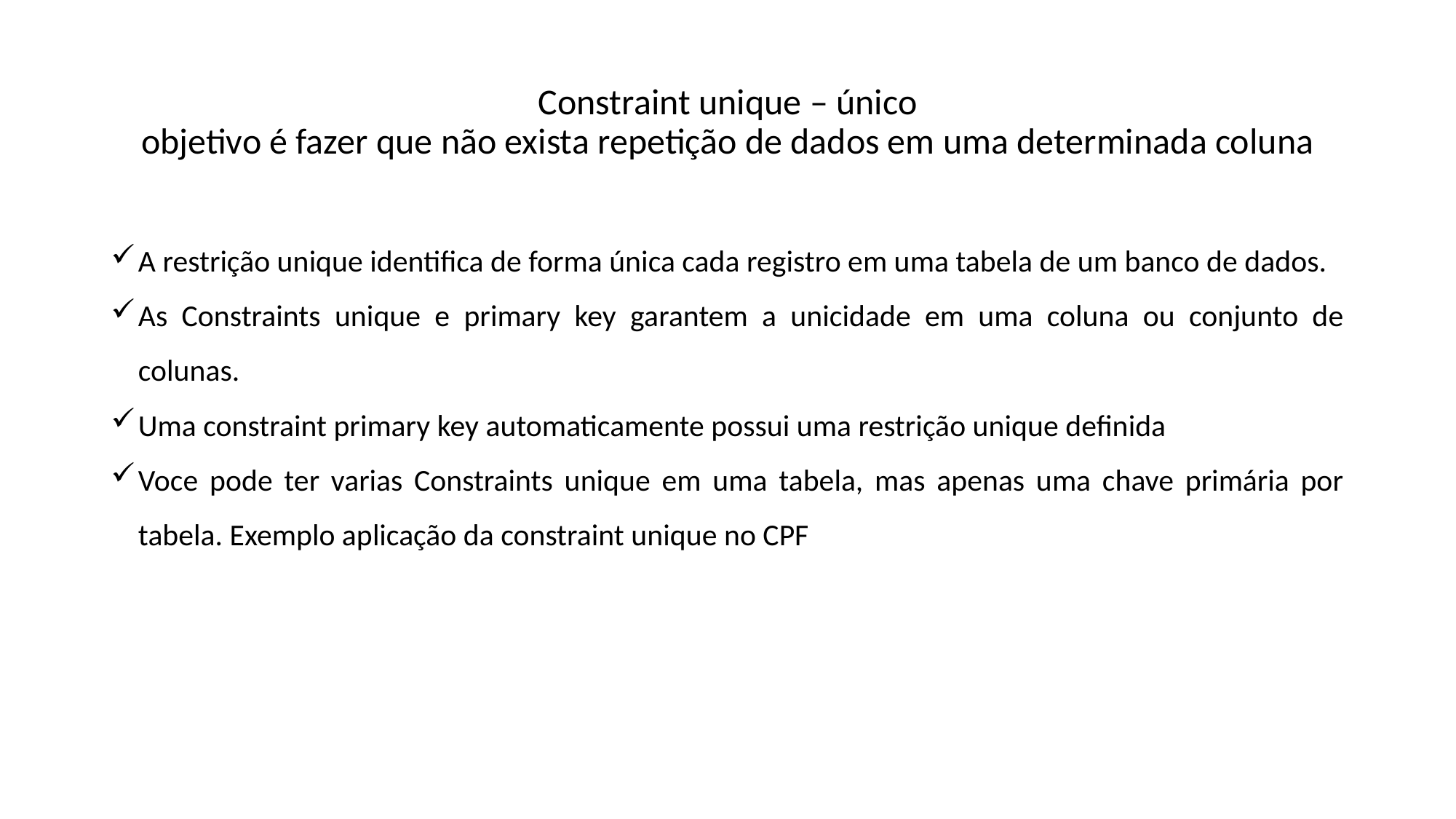

# Constraint unique – único objetivo é fazer que não exista repetição de dados em uma determinada coluna
A restrição unique identifica de forma única cada registro em uma tabela de um banco de dados.
As Constraints unique e primary key garantem a unicidade em uma coluna ou conjunto de colunas.
Uma constraint primary key automaticamente possui uma restrição unique definida
Voce pode ter varias Constraints unique em uma tabela, mas apenas uma chave primária por tabela. Exemplo aplicação da constraint unique no CPF